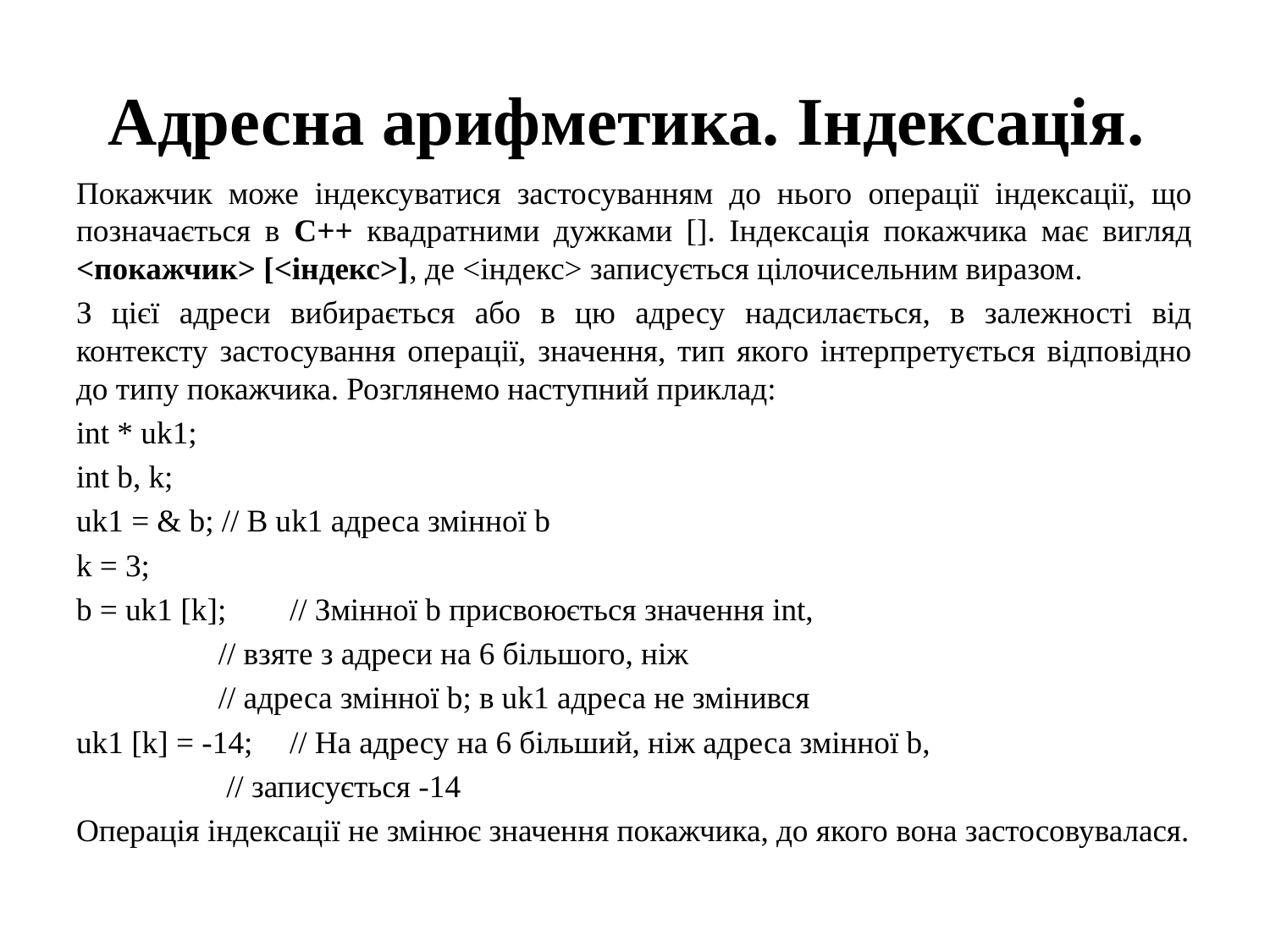

# Адресна арифметика. Індексація.
Покажчик може індексуватися застосуванням до нього операції індексації, що позначається в С++ квадратними дужками []. Індексація покажчика має вигляд <покажчик> [<індекс>], де <індекс> записується цілочисельним виразом.
З цієї адреси вибирається або в цю адресу надсилається, в залежності від контексту застосування операції, значення, тип якого інтерпретується відповідно до типу покажчика. Розглянемо наступний приклад:
int * uk1;
int b, k;
uk1 = & b; // В uk1 адреса змінної b
k = 3;
b = uk1 [k]; 	// Змінної b присвоюється значення int,
             		// взяте з адреси на 6 більшого, ніж
             		// адреса змінної b; в uk1 адреса не змінився
uk1 [k] = -14; 	// На адресу на 6 більший, ніж адреса змінної b,
              		 // записується -14
Операція індексації не змінює значення покажчика, до якого вона застосовувалася.